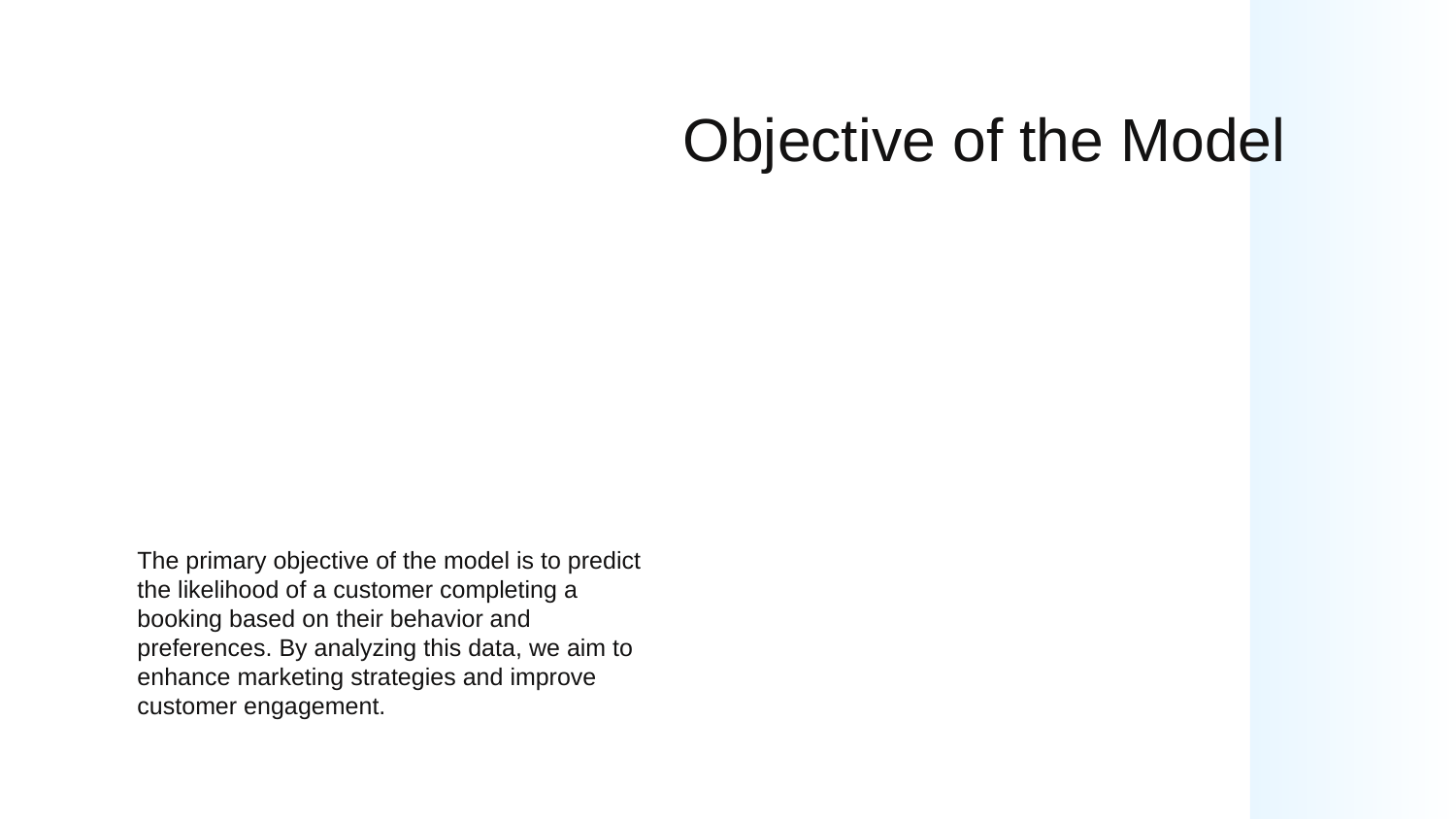

# Objective of the Model
The primary objective of the model is to predict the likelihood of a customer completing a booking based on their behavior and preferences. By analyzing this data, we aim to enhance marketing strategies and improve customer engagement.